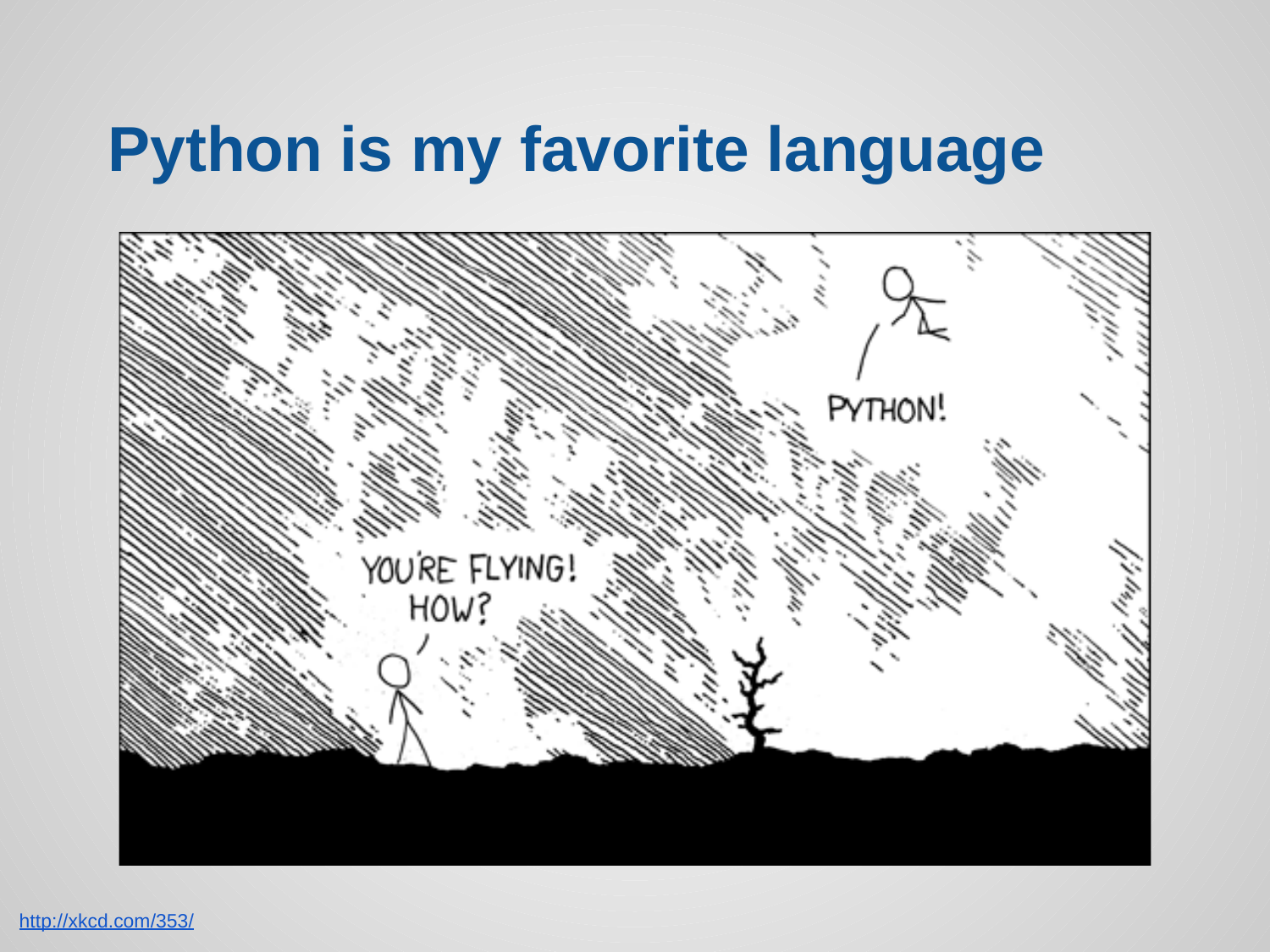

# Python is my favorite language

http://xkcd.com/353/